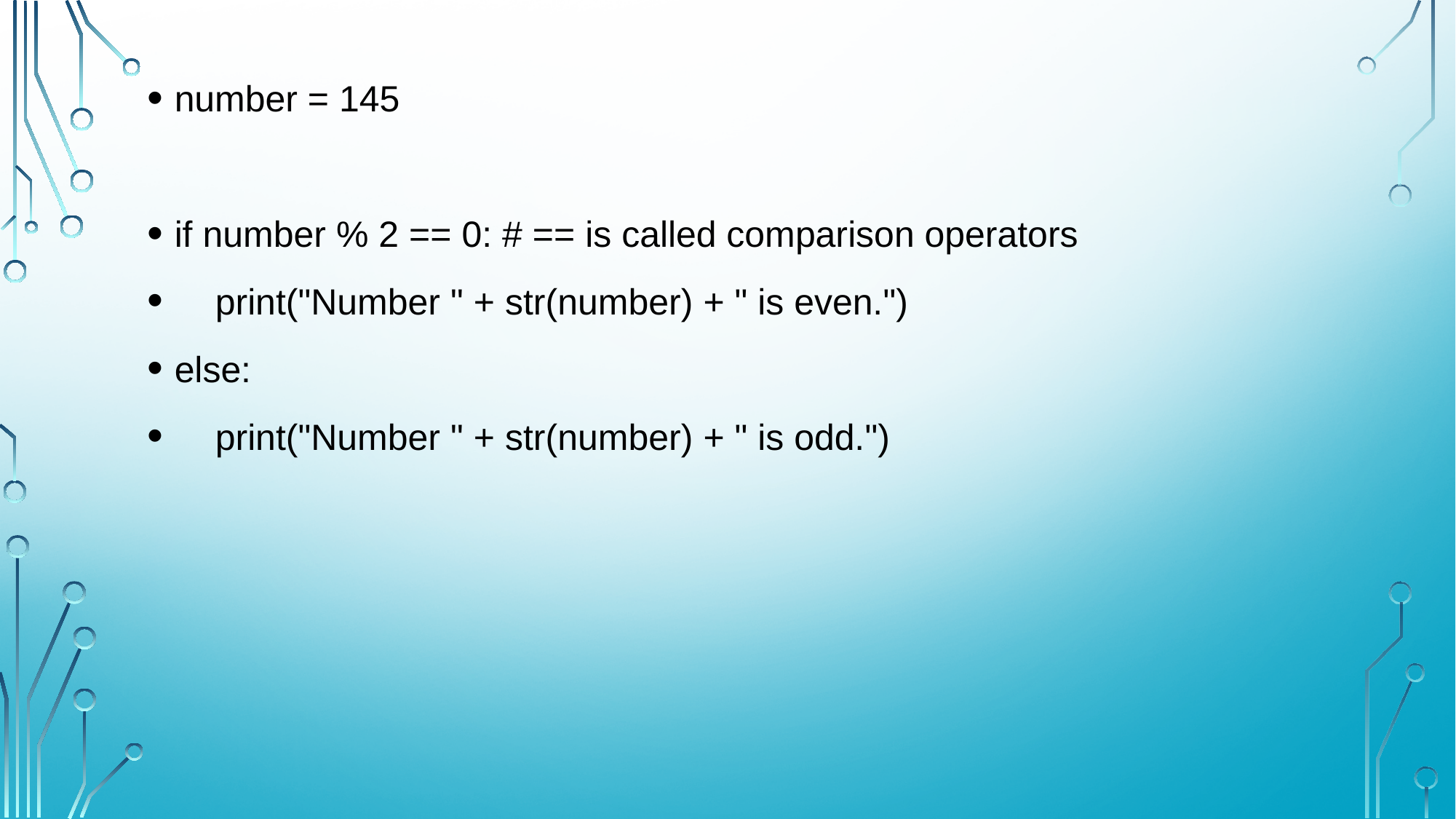

number = 145

if number % 2 == 0: # == is called comparison operators
    print("Number " + str(number) + " is even.")
else:
    print("Number " + str(number) + " is odd.")